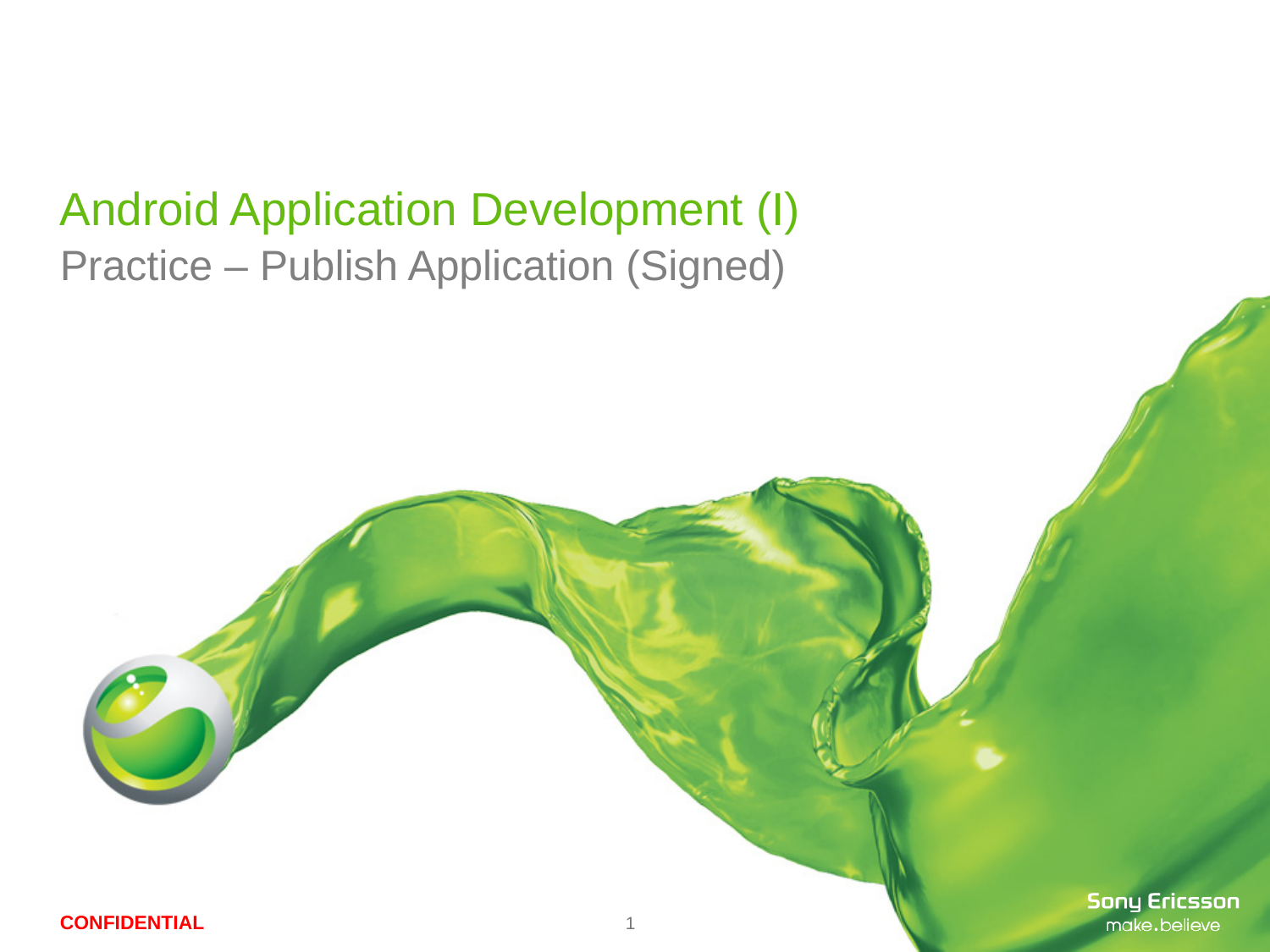

# Android Application Development (I)
Practice – Publish Application (Signed)